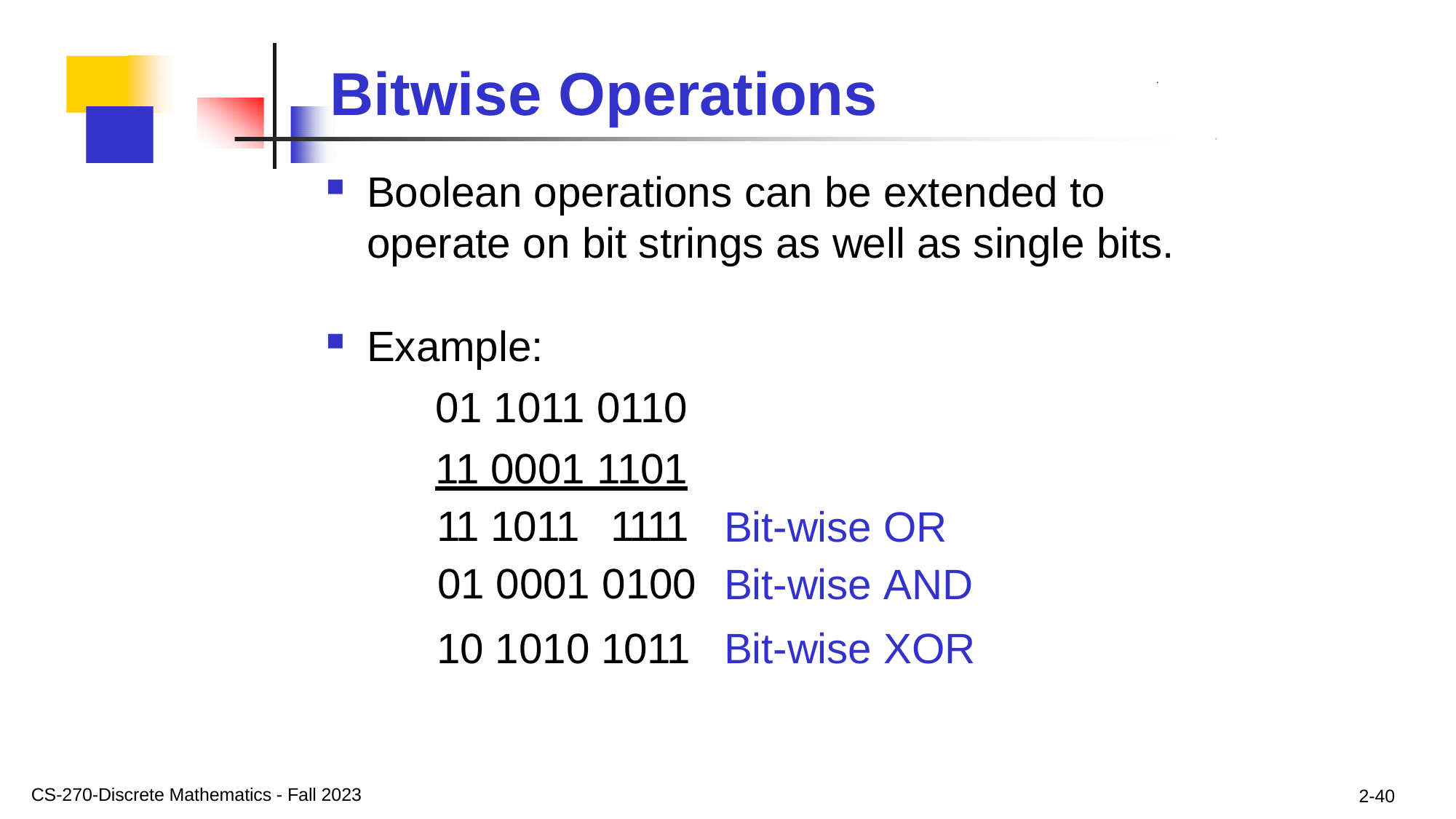

– its

# Bitwise Operations
.

Boolean operations can be extended to  operate on bit strings as well as single bits.

Example:
01 1011 0110
11 0001 1101
| 11 1011 1111 | Bit-wise OR |
| --- | --- |
| 01 0001 0100 | Bit-wise AND |
| 10 1010 1011 | Bit-wise XOR |
CS-270-Discrete Mathematics - Fall 2023
2-40